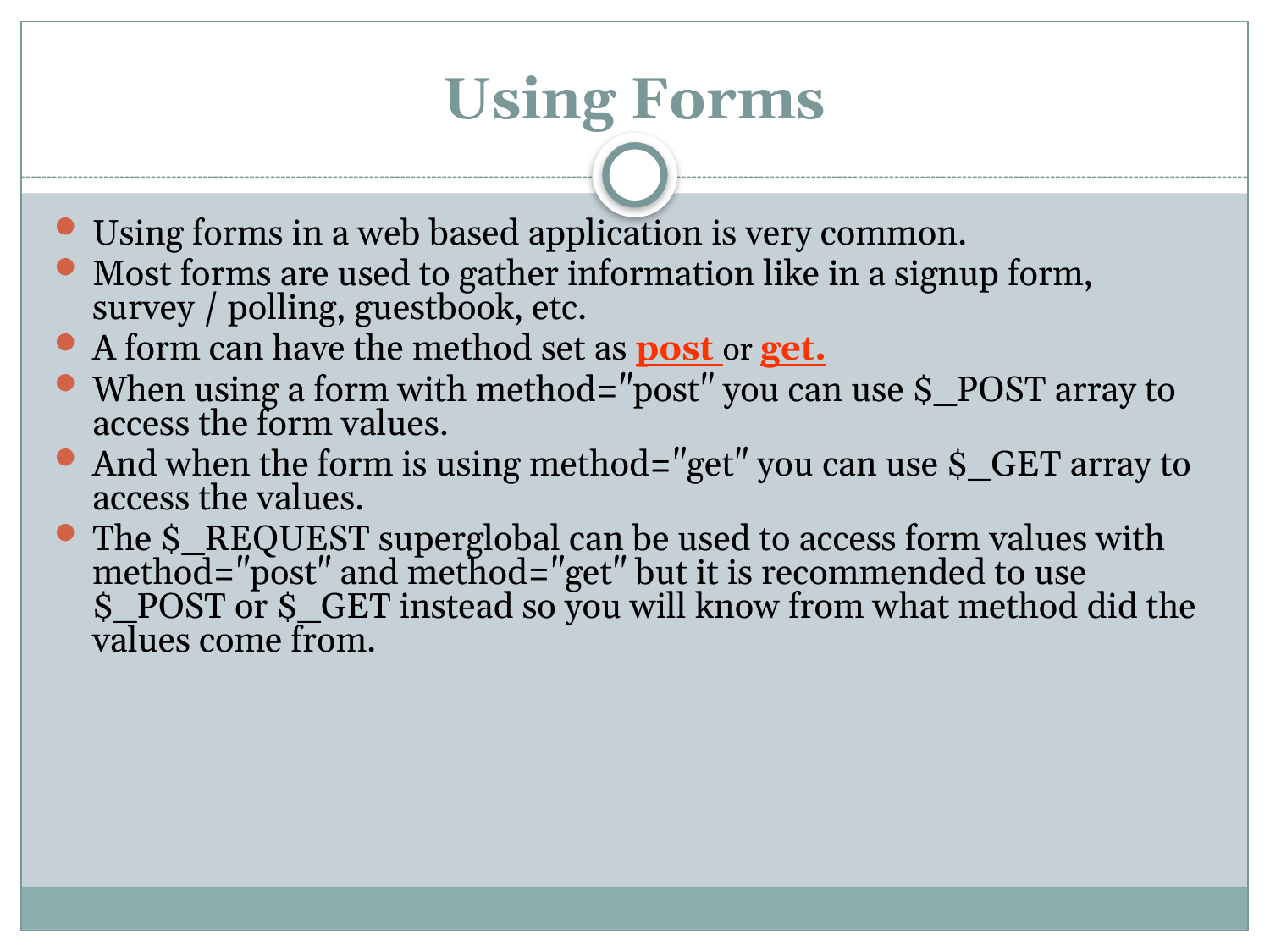

# Using Forms
Using forms in a web based application is very common.
Most forms are used to gather information like in a signup form, survey / polling, guestbook, etc.
A form can have the method set as post or get.
When using a form with method="post" you can use $_POST array to access the form values.
And when the form is using method="get" you can use $_GET array to access the values.
The $_REQUEST superglobal can be used to access form values with method="post" and method="get" but it is recommended to use $_POST or $_GET instead so you will know from what method did the values come from.